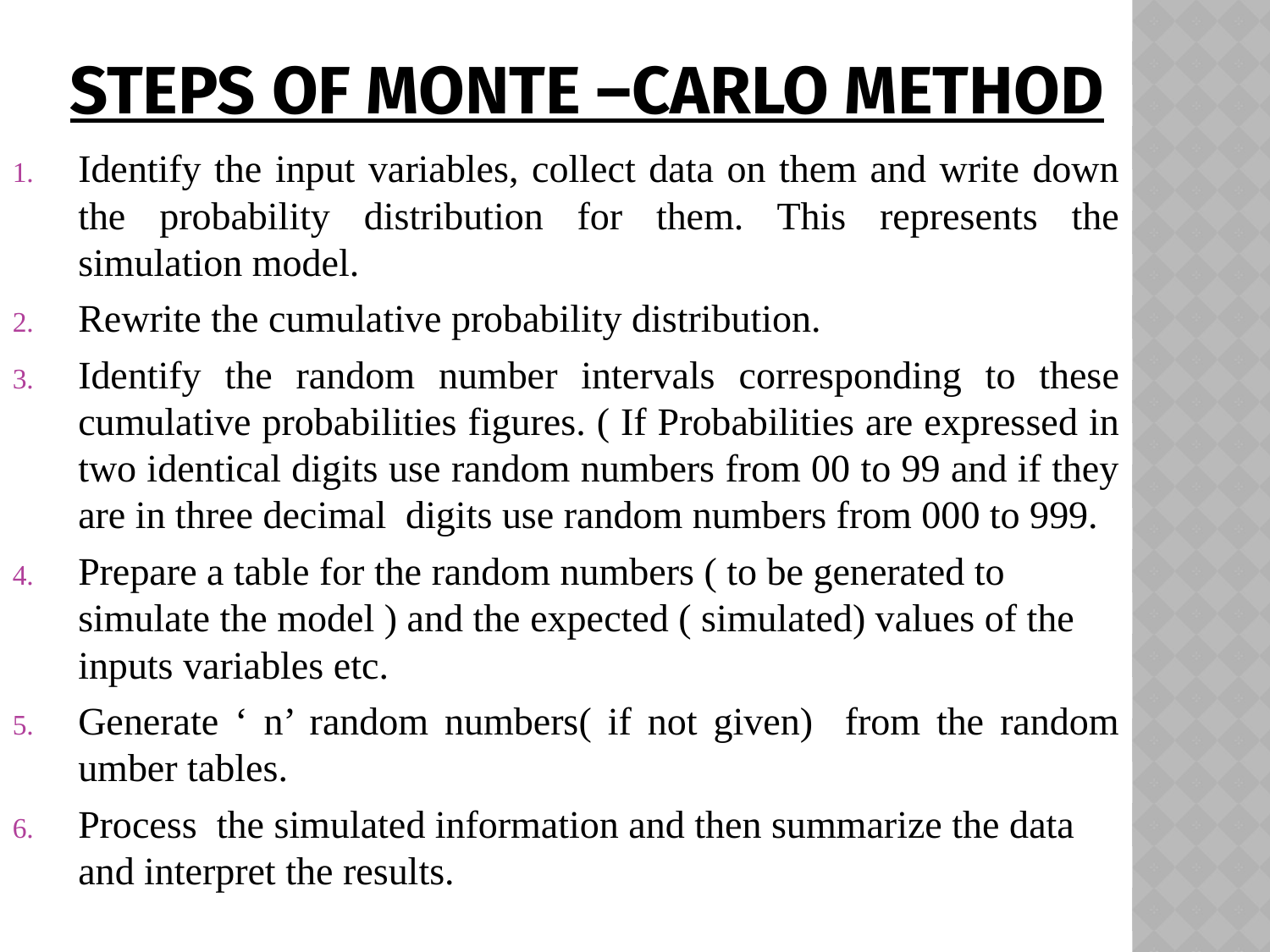

# Steps of Monte –Carlo Method
Identify the input variables, collect data on them and write down the probability distribution for them. This represents the simulation model.
Rewrite the cumulative probability distribution.
Identify the random number intervals corresponding to these cumulative probabilities figures. ( If Probabilities are expressed in two identical digits use random numbers from 00 to 99 and if they are in three decimal  digits use random numbers from 000 to 999.
Prepare a table for the random numbers ( to be generated to simulate the model ) and the expected ( simulated) values of the inputs variables etc.
Generate ‘ n’ random numbers( if not given)  from the random umber tables.
Process  the simulated information and then summarize the data and interpret the results.